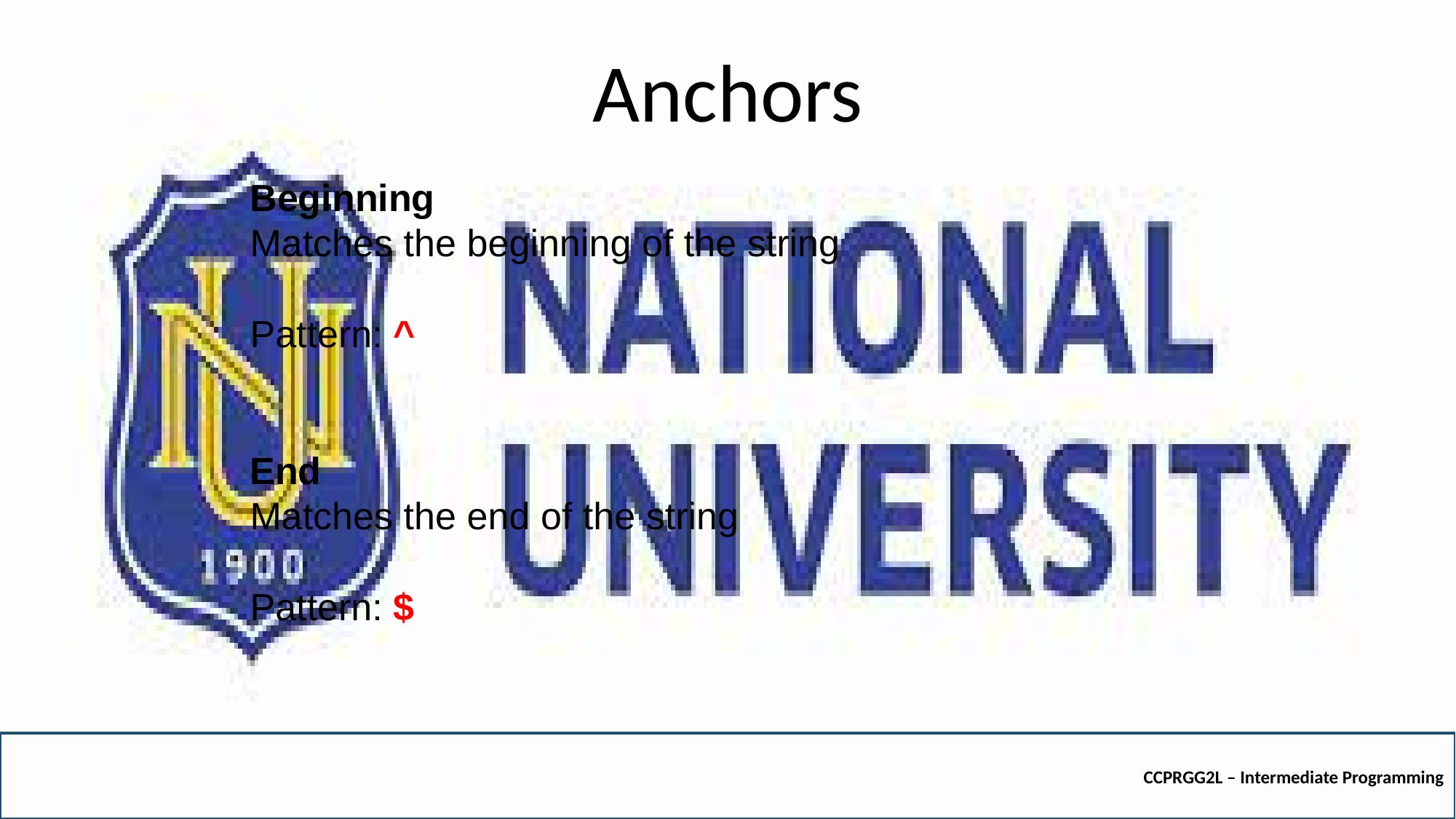

# Anchors
Beginning
Matches the beginning of the string

Pattern: ^

End
Matches the end of the string

Pattern: $

CCPRGG2L – Intermediate Programming